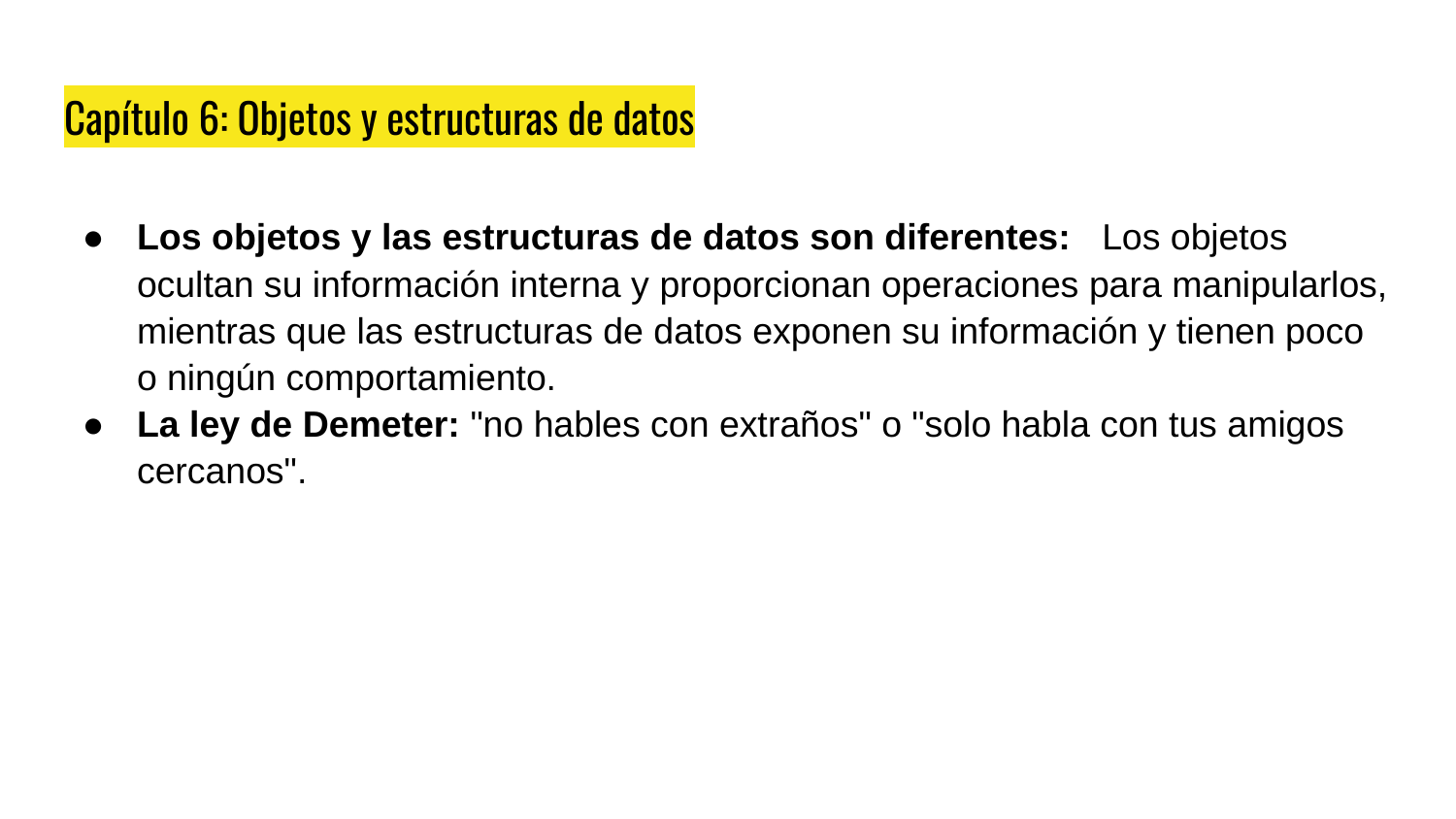

# Capítulo 6: Objetos y estructuras de datos
Los objetos y las estructuras de datos son diferentes:   Los objetos ocultan su información interna y proporcionan operaciones para manipularlos, mientras que las estructuras de datos exponen su información y tienen poco o ningún comportamiento.
La ley de Demeter: "no hables con extraños" o "solo habla con tus amigos cercanos".